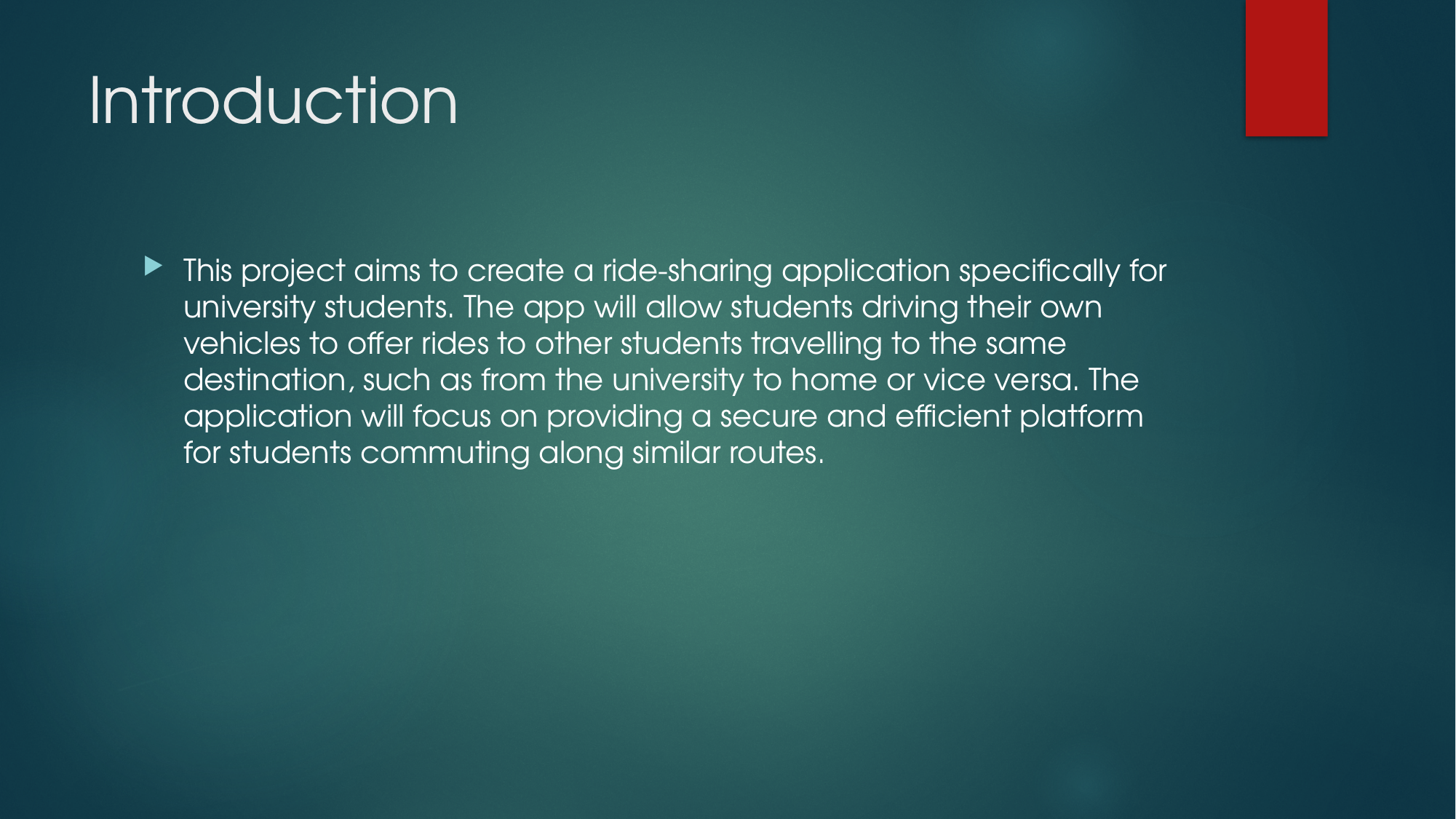

# Introduction
This project aims to create a ride-sharing application specifically for university students. The app will allow students driving their own vehicles to offer rides to other students travelling to the same destination, such as from the university to home or vice versa. The application will focus on providing a secure and efficient platform for students commuting along similar routes.